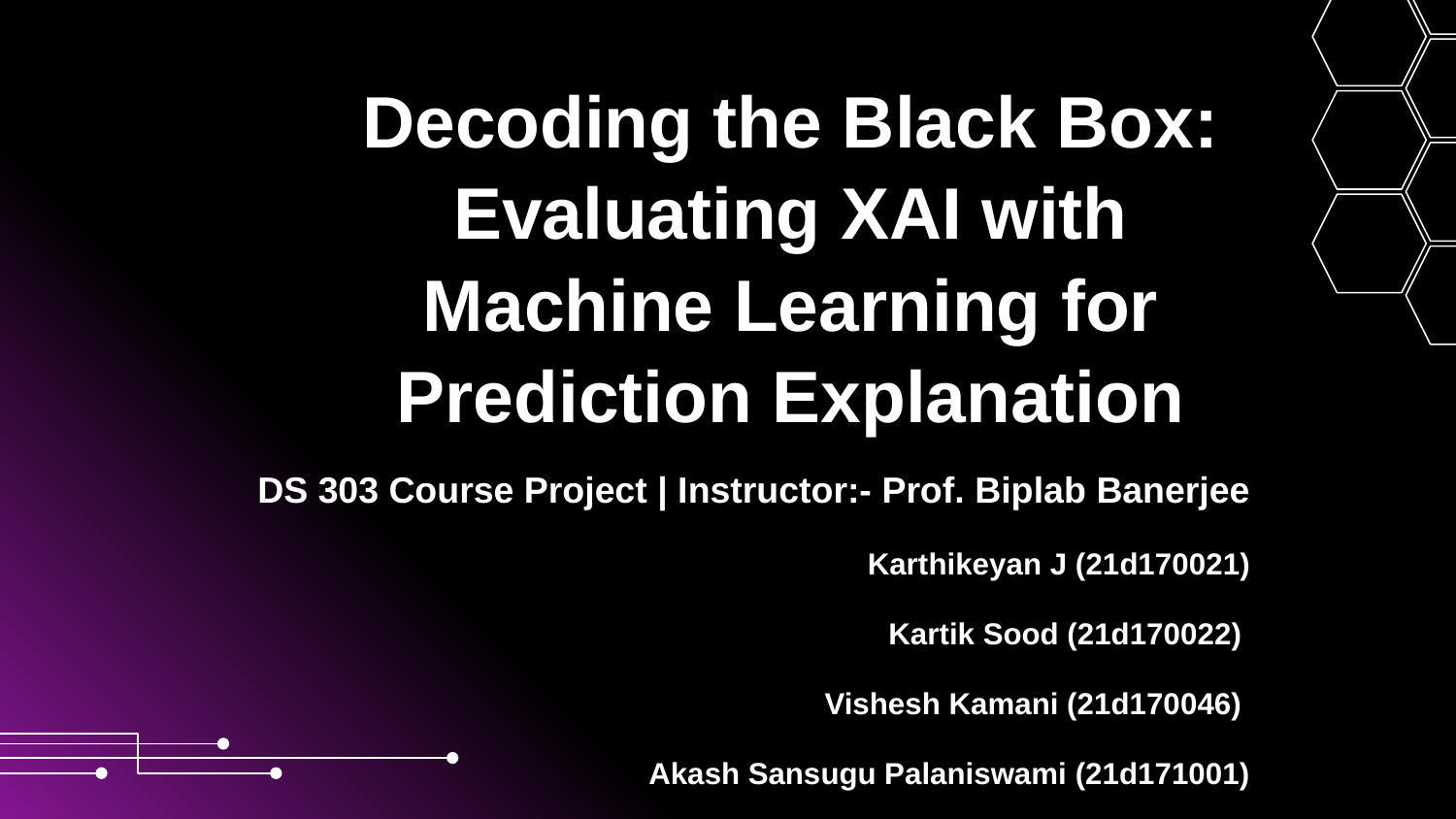

Decoding the Black Box: Evaluating XAI with Machine Learning for Prediction Explanation

# Decoding the Black Box: Evaluating XAI with Machine Learning for Prediction Explanation

DS 303 Course Project | Instructor:- Prof. Biplab Banerjee
Karthikeyan J (21d170021)
Kartik Sood (21d170022)
Vishesh Kamani (21d170046)
Akash Sansugu Palaniswami (21d171001)